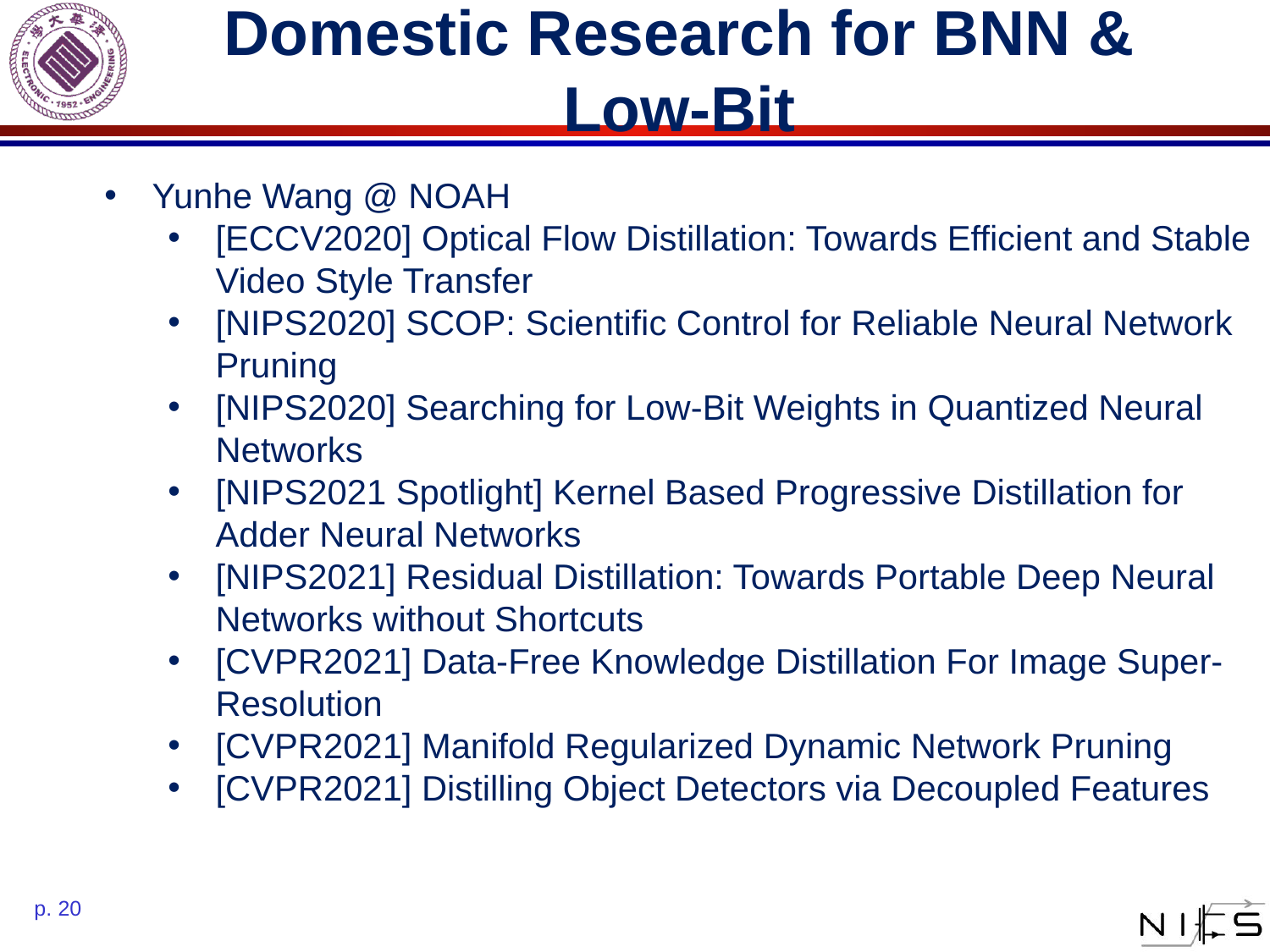

# Domestic Research for BNN & Low-Bit
Yunhe Wang @ NOAH
[ECCV2020] Optical Flow Distillation: Towards Efficient and Stable Video Style Transfer
[NIPS2020] SCOP: Scientific Control for Reliable Neural Network Pruning
[NIPS2020] Searching for Low-Bit Weights in Quantized Neural Networks
[NIPS2021 Spotlight] Kernel Based Progressive Distillation for Adder Neural Networks
[NIPS2021] Residual Distillation: Towards Portable Deep Neural Networks without Shortcuts
[CVPR2021] Data-Free Knowledge Distillation For Image Super-Resolution
[CVPR2021] Manifold Regularized Dynamic Network Pruning
[CVPR2021] Distilling Object Detectors via Decoupled Features

p. 20